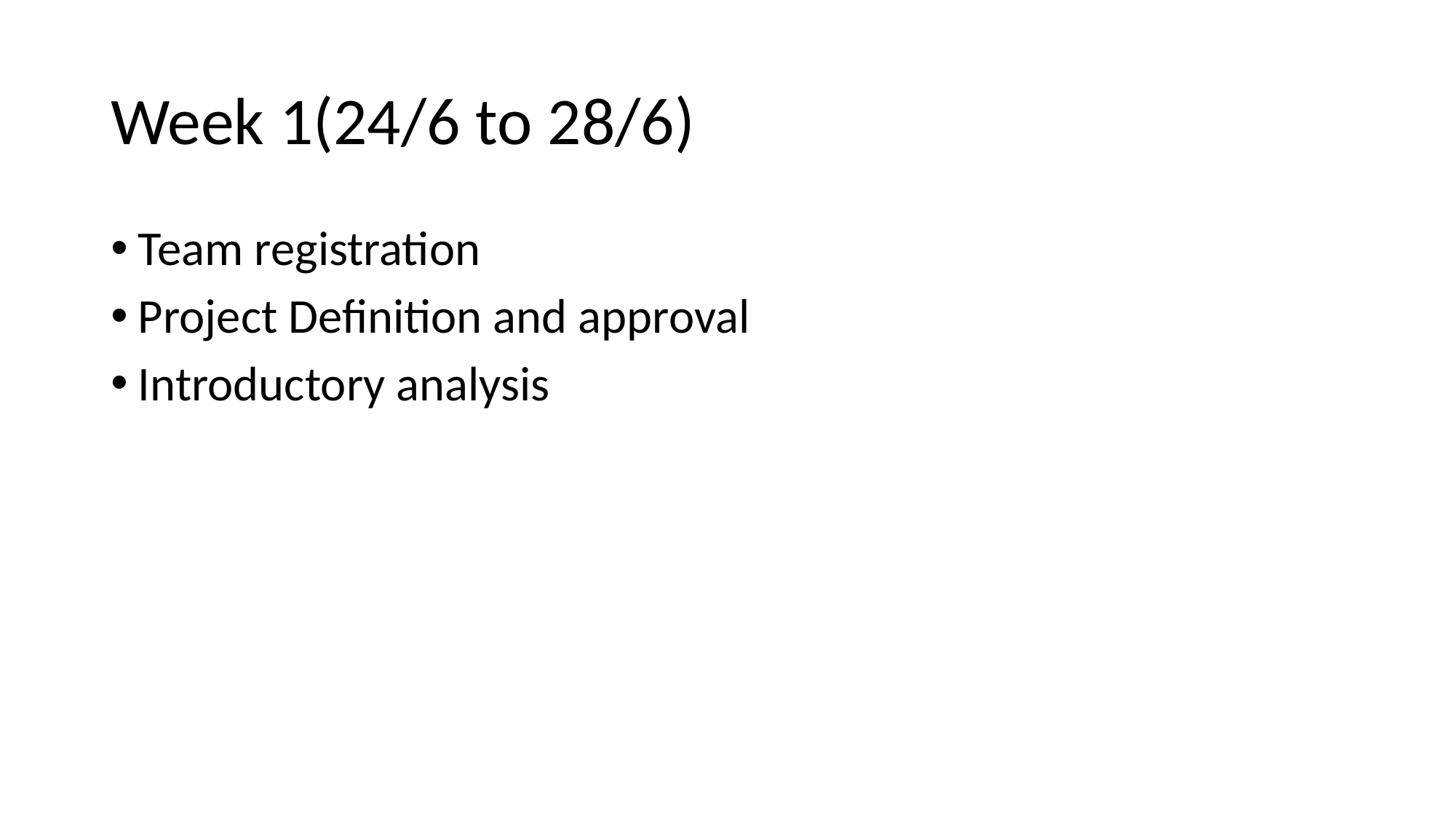

# Week 1(24/6 to 28/6)
Team registration
Project Definition and approval
Introductory analysis